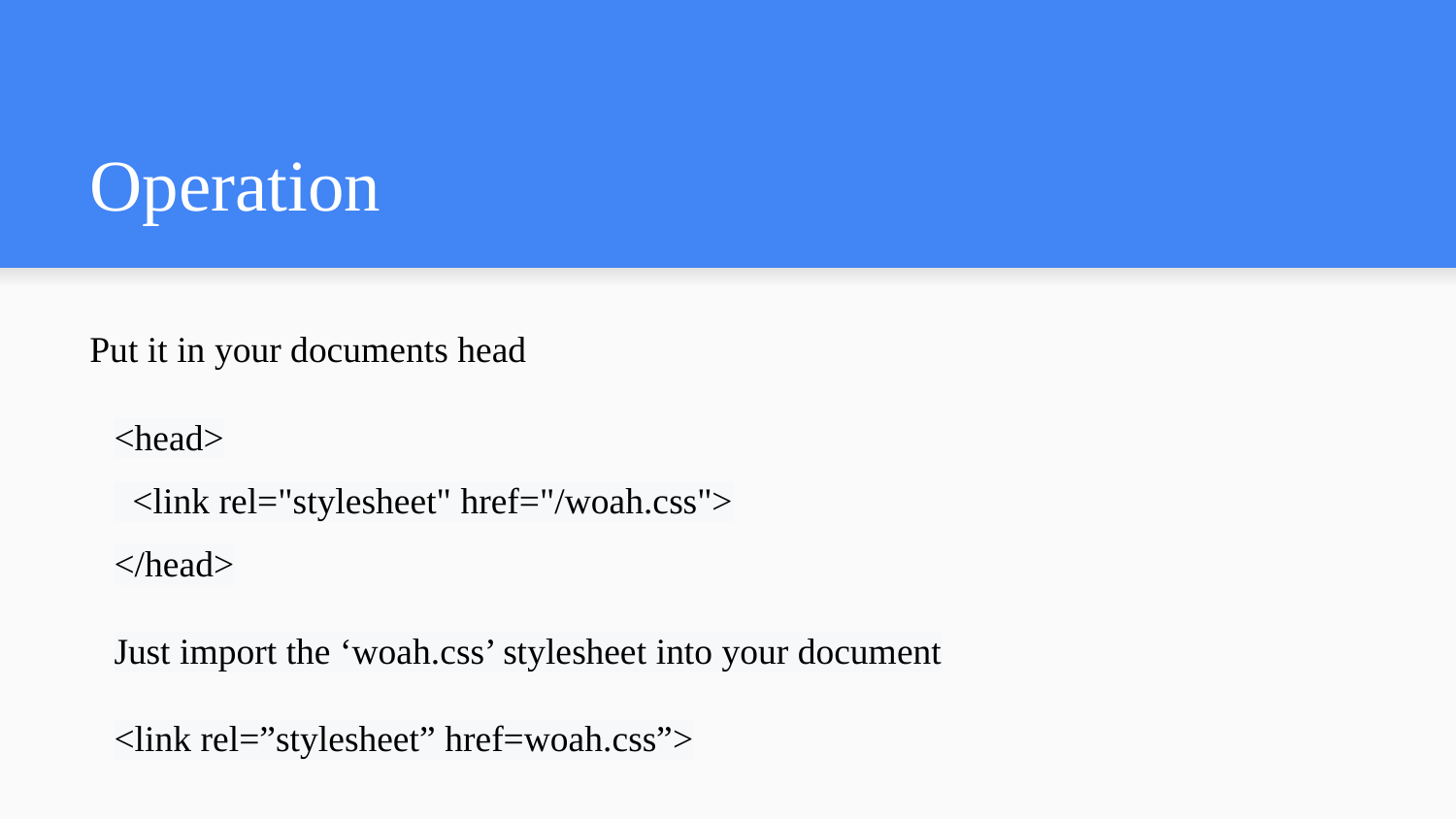

# Operation
Put it in your documents head
<head>
  <link rel="stylesheet" href="/woah.css">
</head>
Just import the ‘woah.css’ stylesheet into your document
<link rel=”stylesheet” href=woah.css”>